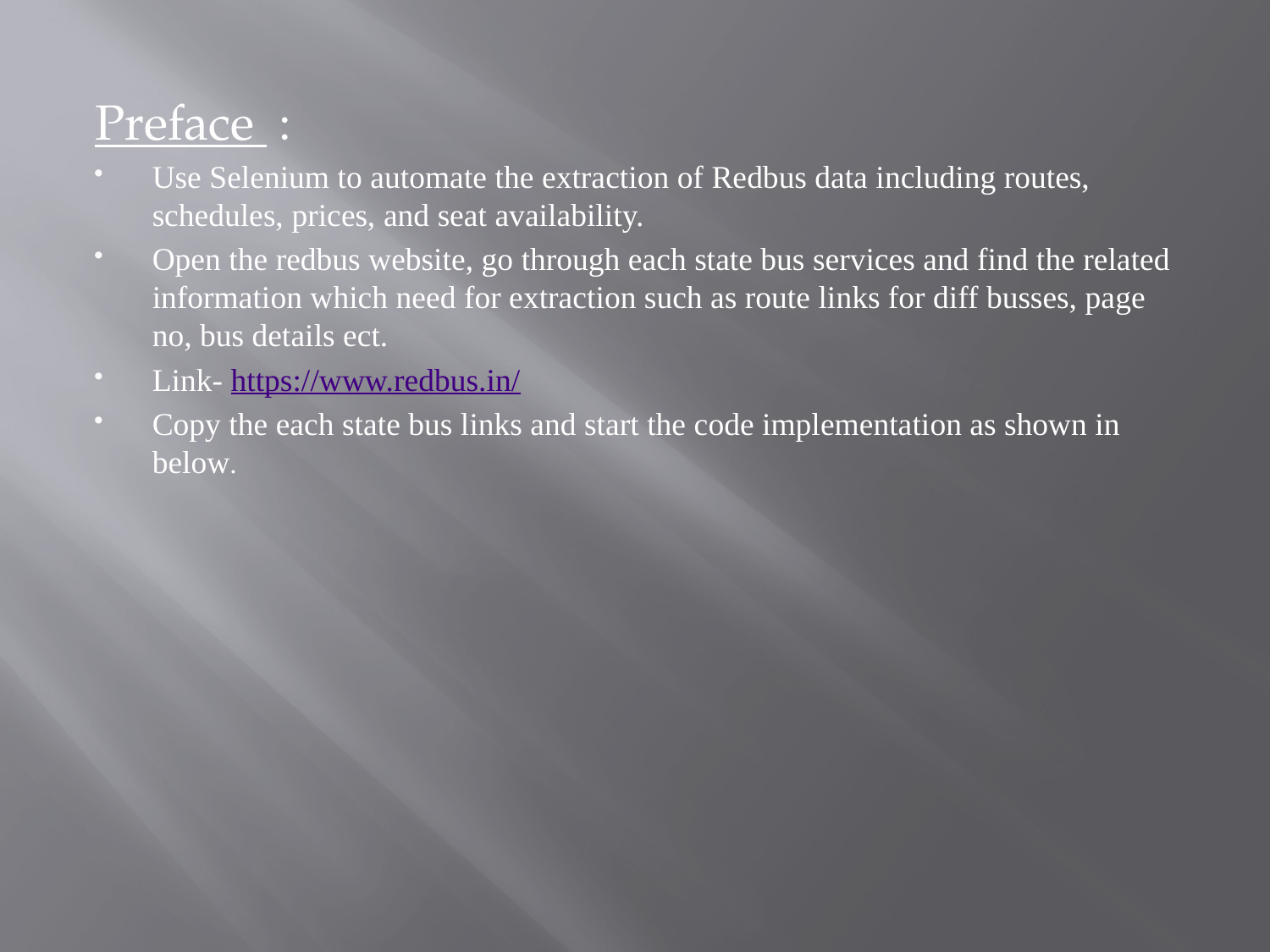

Preface  :
Use Selenium to automate the extraction of Redbus data including routes, schedules, prices, and seat availability.
Open the redbus website, go through each state bus services and find the related information which need for extraction such as route links for diff busses, page no, bus details ect.
Link- https://www.redbus.in/
Copy the each state bus links and start the code implementation as shown in below.